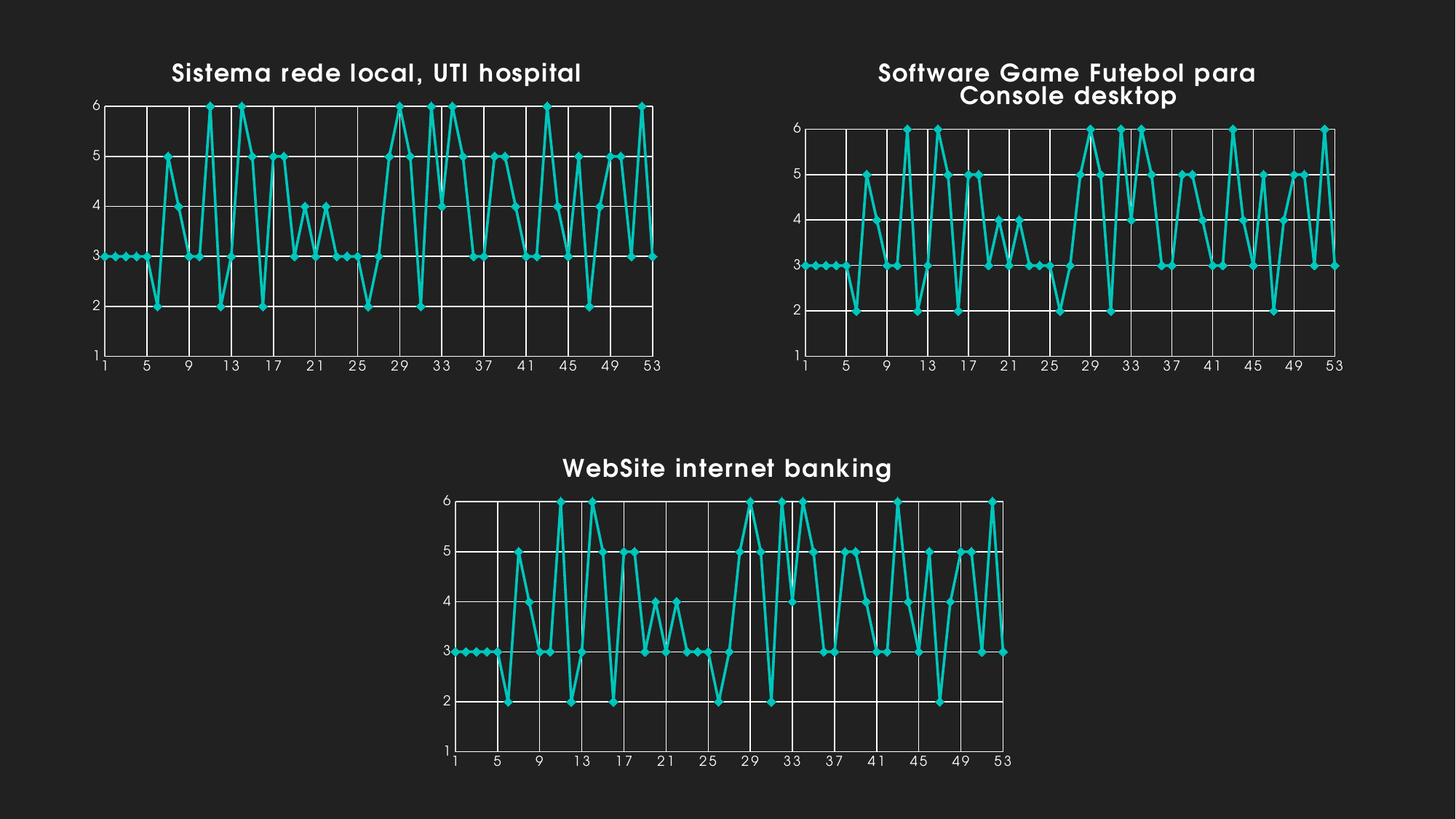

### Chart: Sistema rede local, UTI hospital

| Category |  |
|---|---|

### Chart: Software Game Futebol para Console desktop

| Category |  |
|---|---|

### Chart: WebSite internet banking

| Category |  |
|---|---|